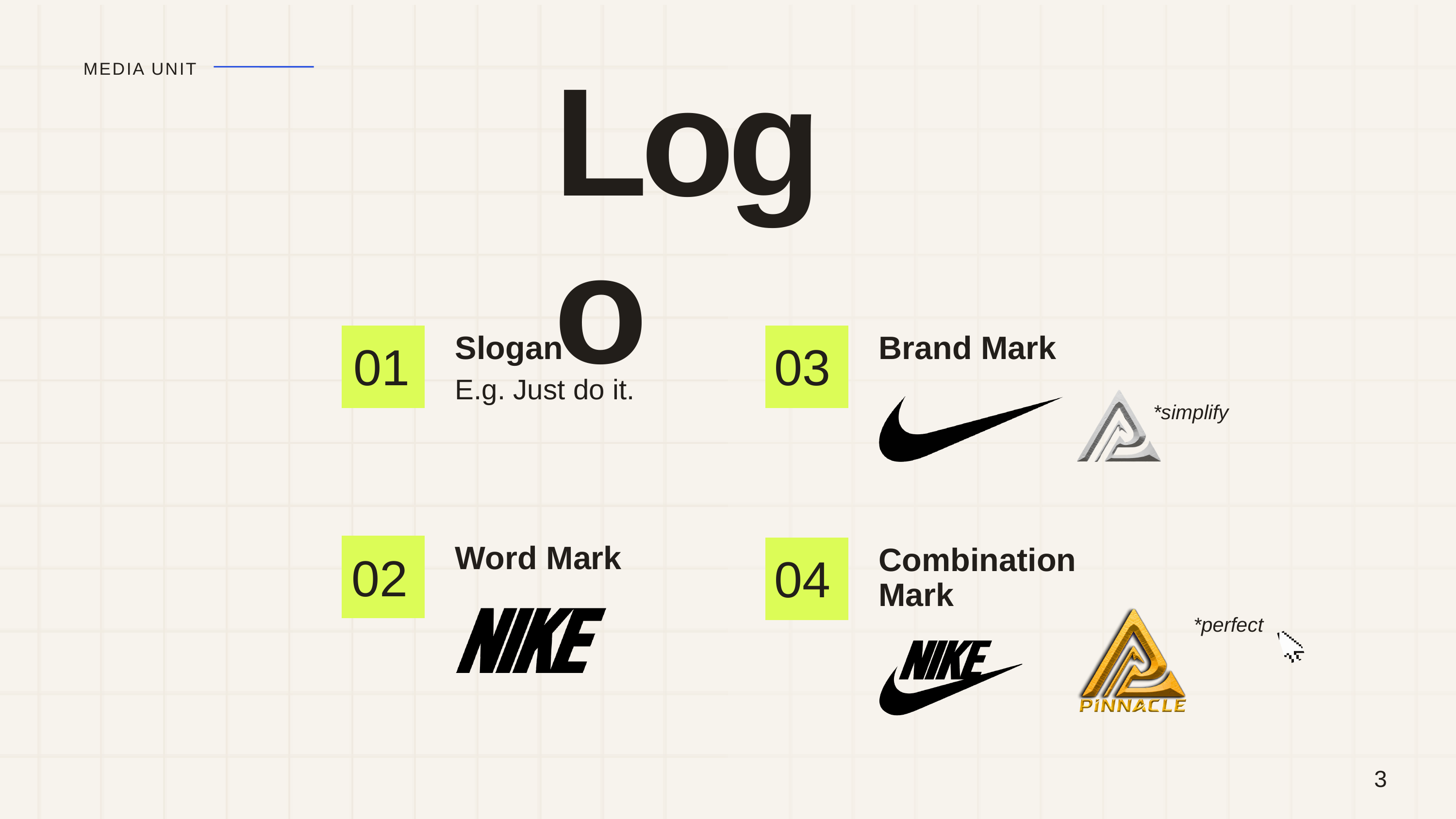

MEDIA UNIT
Logo

Slogan
Brand Mark
01
03
E.g. Just do it.

*simplify

Word Mark
Combination Mark
02
04

*perfect

3